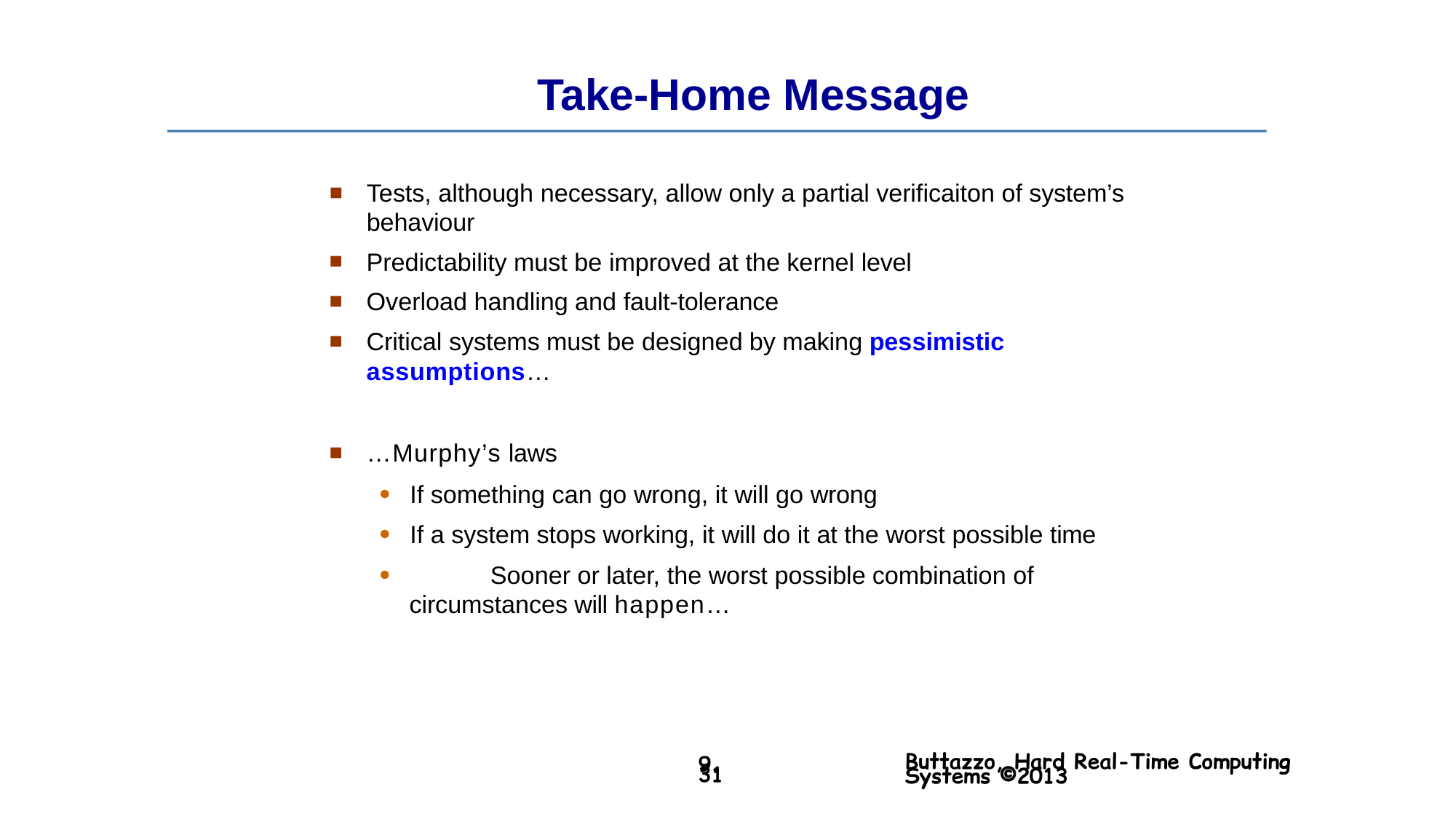

# Take-Home Message
Tests, although necessary, allow only a partial verificaiton of system’s behaviour
Predictability must be improved at the kernel level
Overload handling and fault-tolerance
Critical systems must be designed by making pessimistic assumptions…

…Murphy’s laws
If something can go wrong, it will go wrong
If a system stops working, it will do it at the worst possible time
	Sooner or later, the worst possible combination of circumstances will happen…
Buttazzo, Hard Real-Time Computing Systems ©2013
9.31